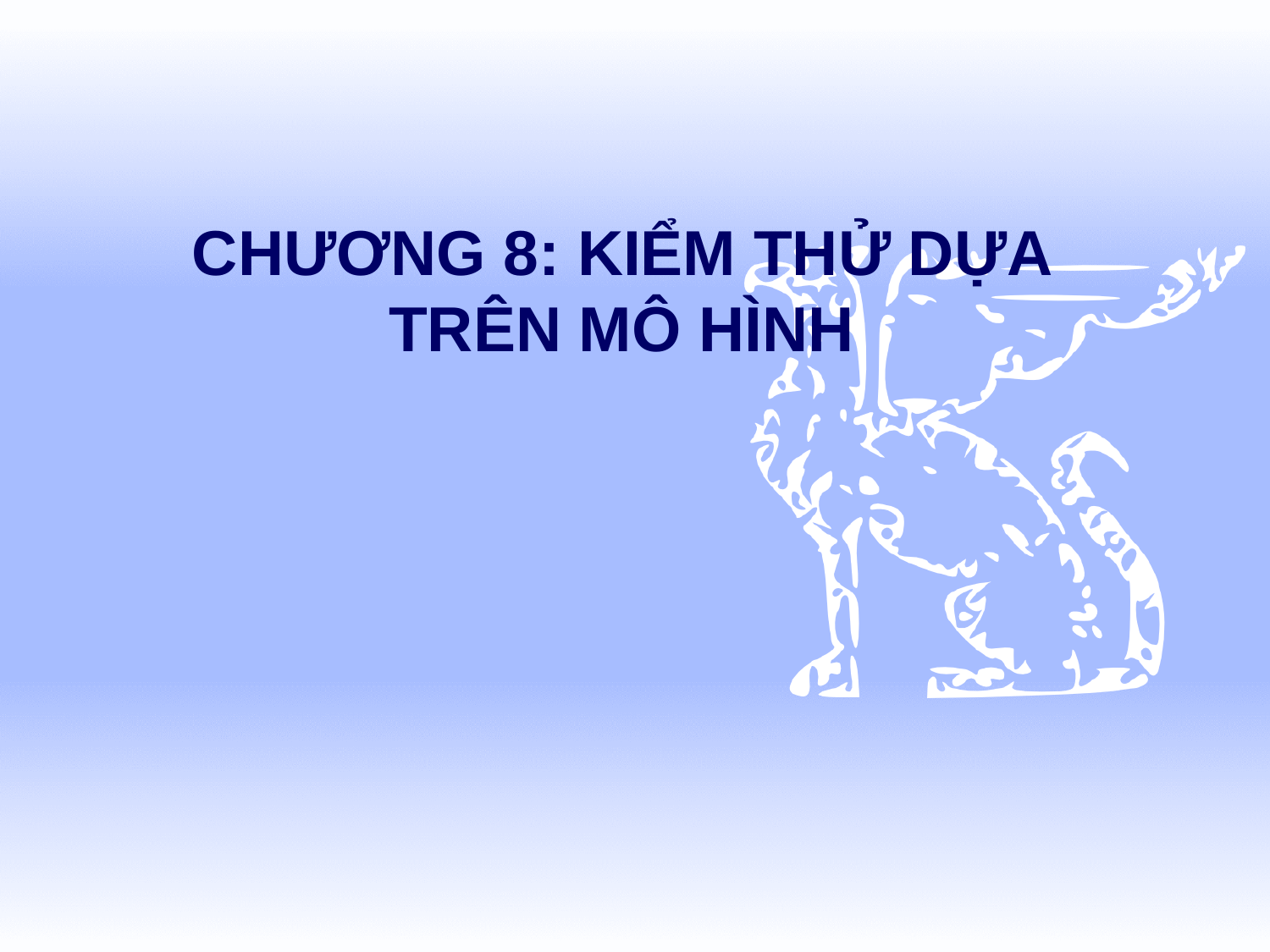

# CHƯƠNG 8: KIỂM THỬ DỰA TRÊN MÔ HÌNH